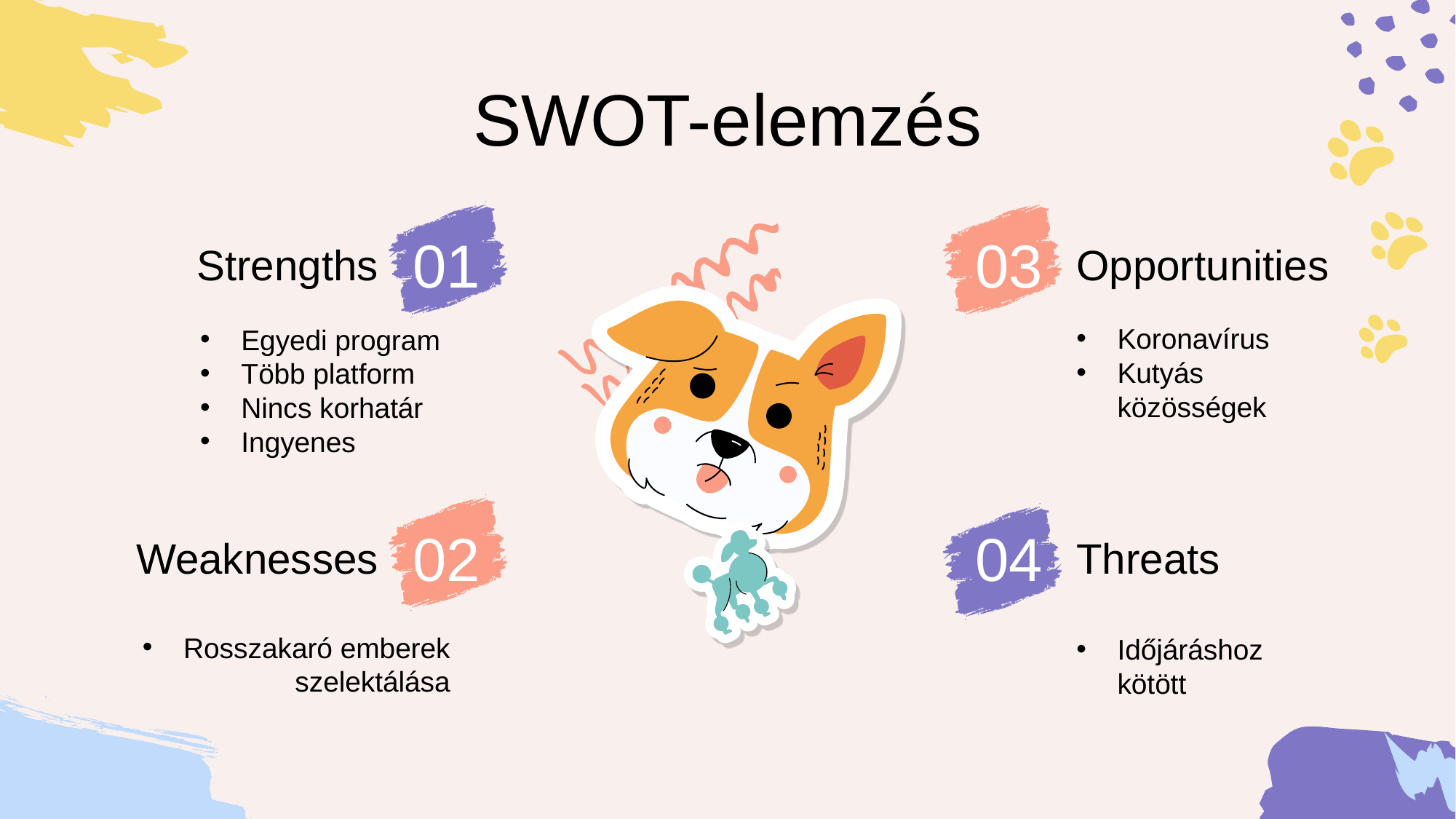

SWOT-elemzés

# Strengths
Opportunities

03
01
Koronavírus
Kutyás közösségek
Egyedi program
Több platform
Nincs korhatár
Ingyenes

Threats
Weaknesses
04
02

Rosszakaró emberek szelektálása
Időjáráshoz kötött